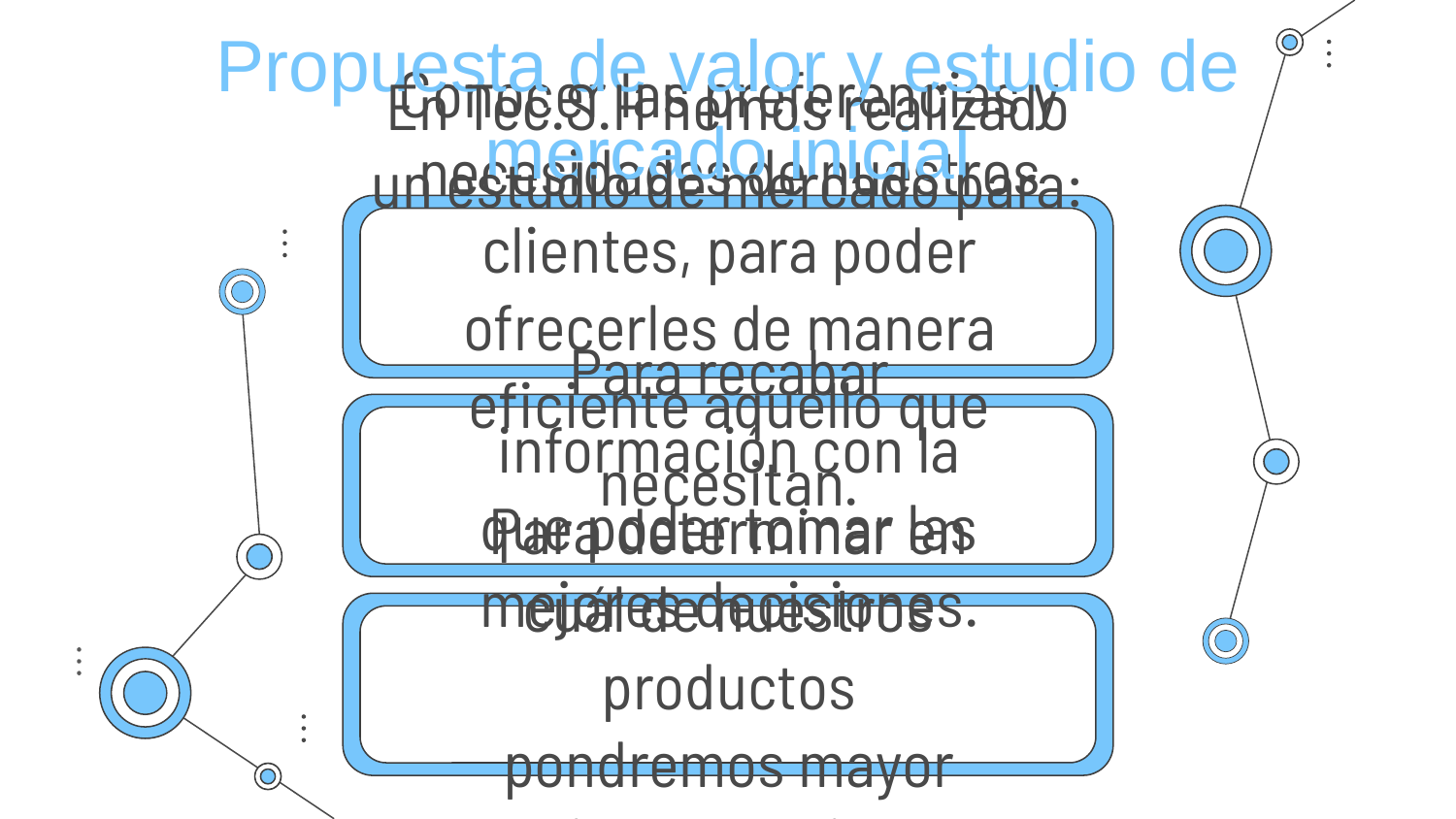

Propuesta de valor y estudio de mercado inicial

En Tec.S.H hemos realizado un estudio de mercado para:

Conocer las preferencias y necesidades de nuestros clientes, para poder ofrecerles de manera eficiente aquello que necesitan.

Para recabar información con la que poder tomar las mejores decisiones.

Para determinar en cuál de nuestros productos pondremos mayor importancia.